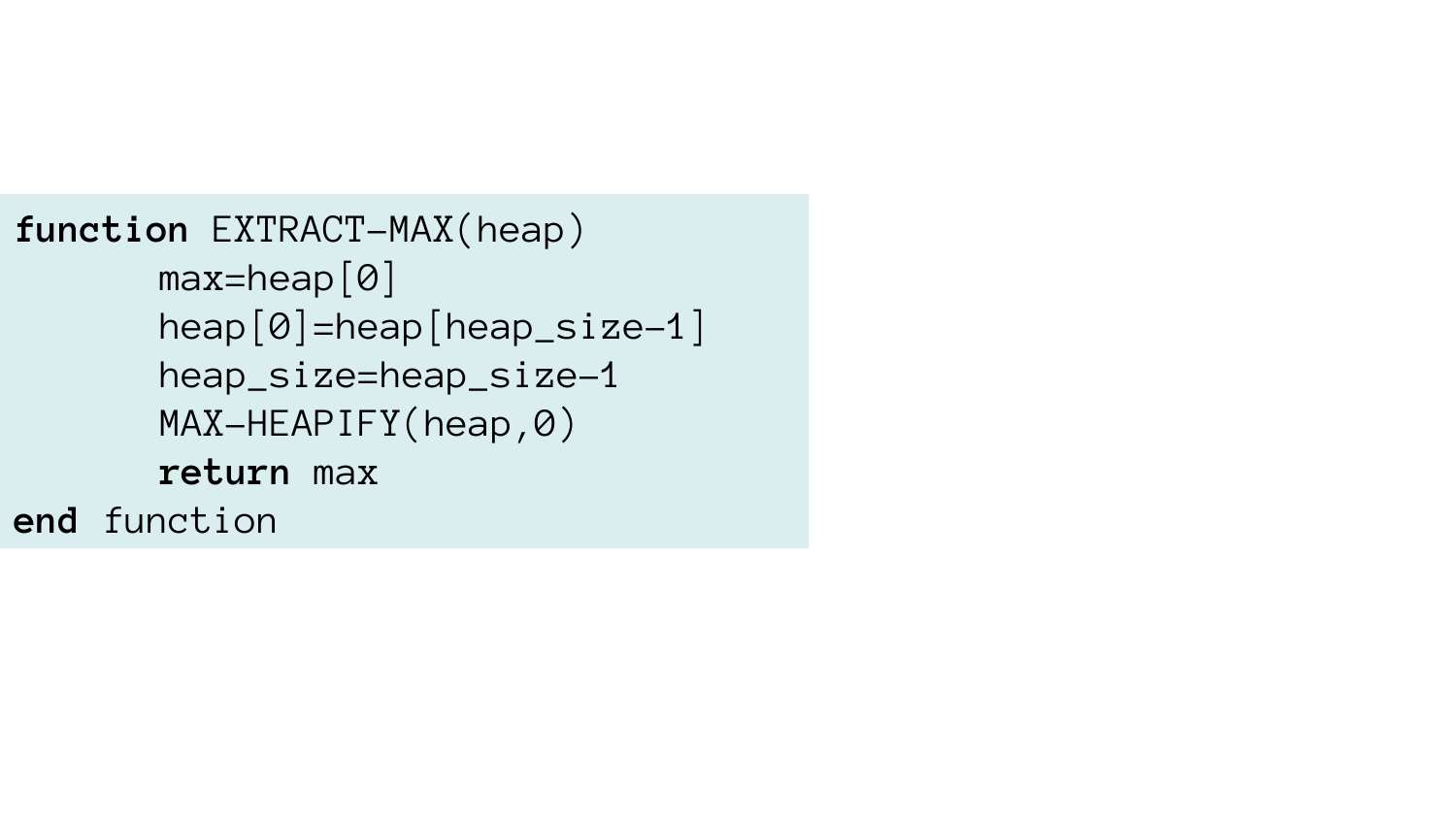

function EXTRACT-MAX(heap)
	max=heap[0]
	heap[0]=heap[heap_size-1]
	heap_size=heap_size-1
	MAX-HEAPIFY(heap,0)
	return max
end function